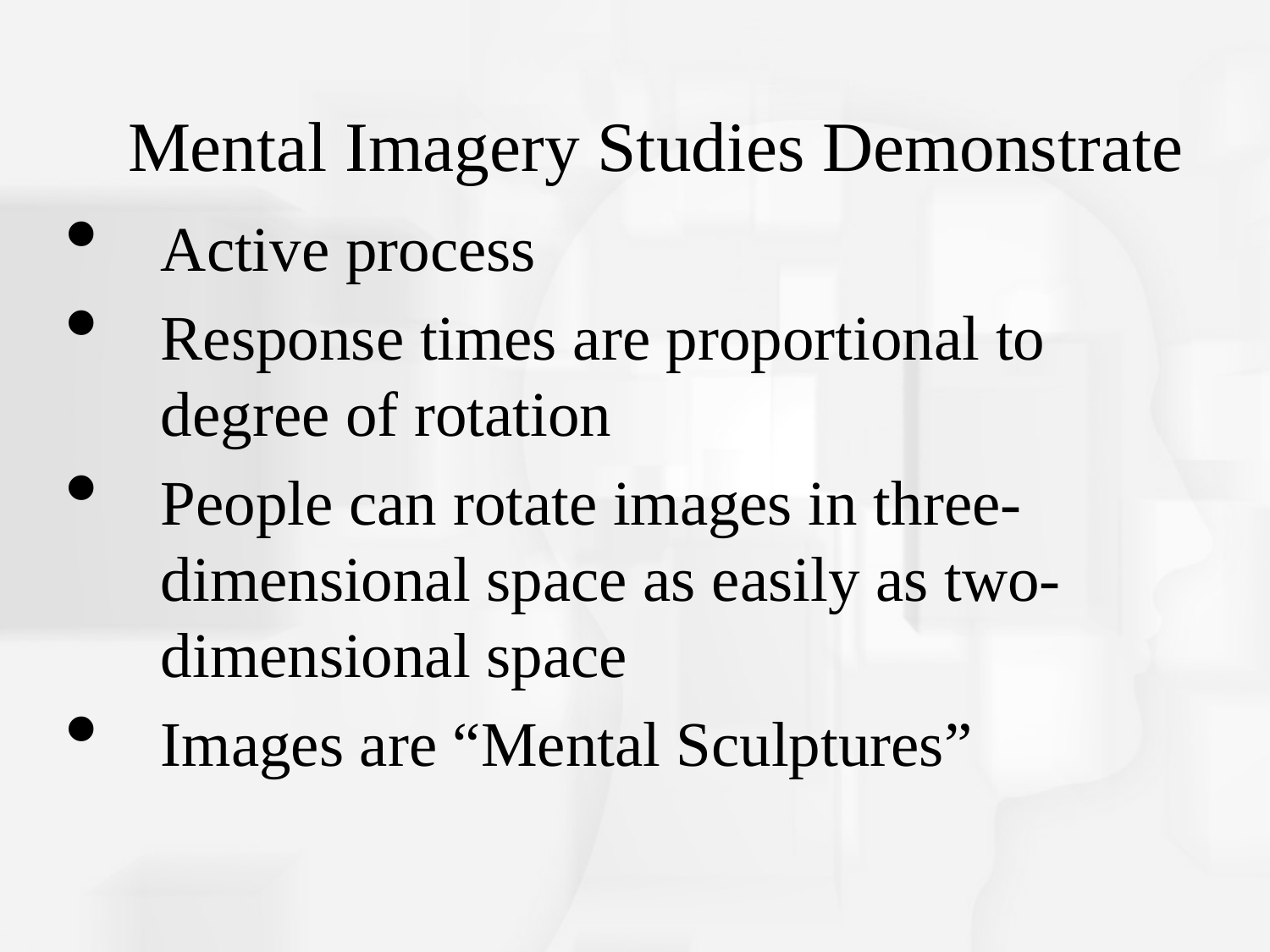

# Mental Imagery Studies Demonstrate
Active process
Response times are proportional to degree of rotation
People can rotate images in three-dimensional space as easily as two-dimensional space
Images are “Mental Sculptures”